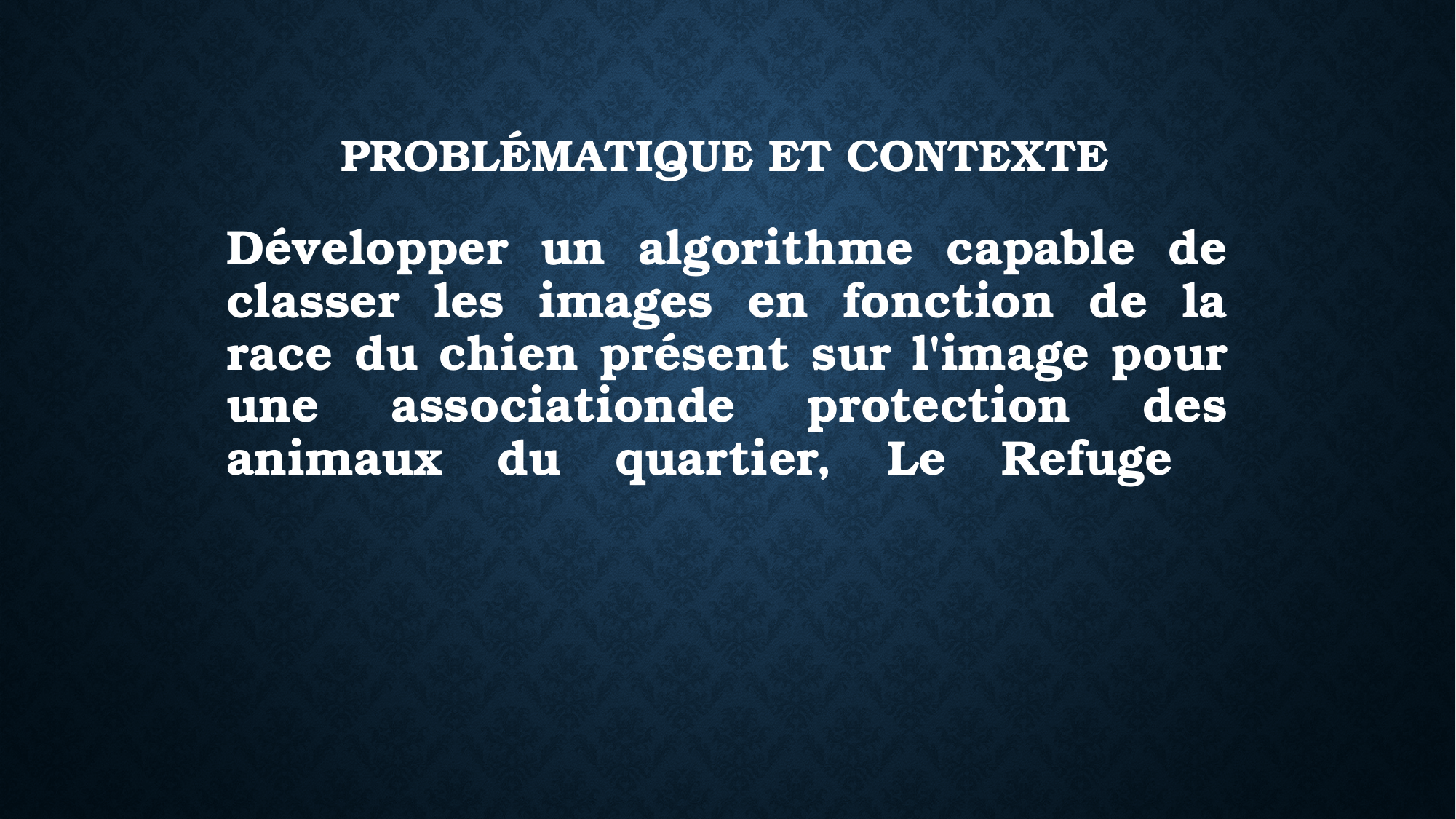

Problématique et contexte

# Développer un algorithme capable de classer les images en fonction de la race du chien présent sur l'image pour une associationde protection des animaux du quartier, Le Refuge